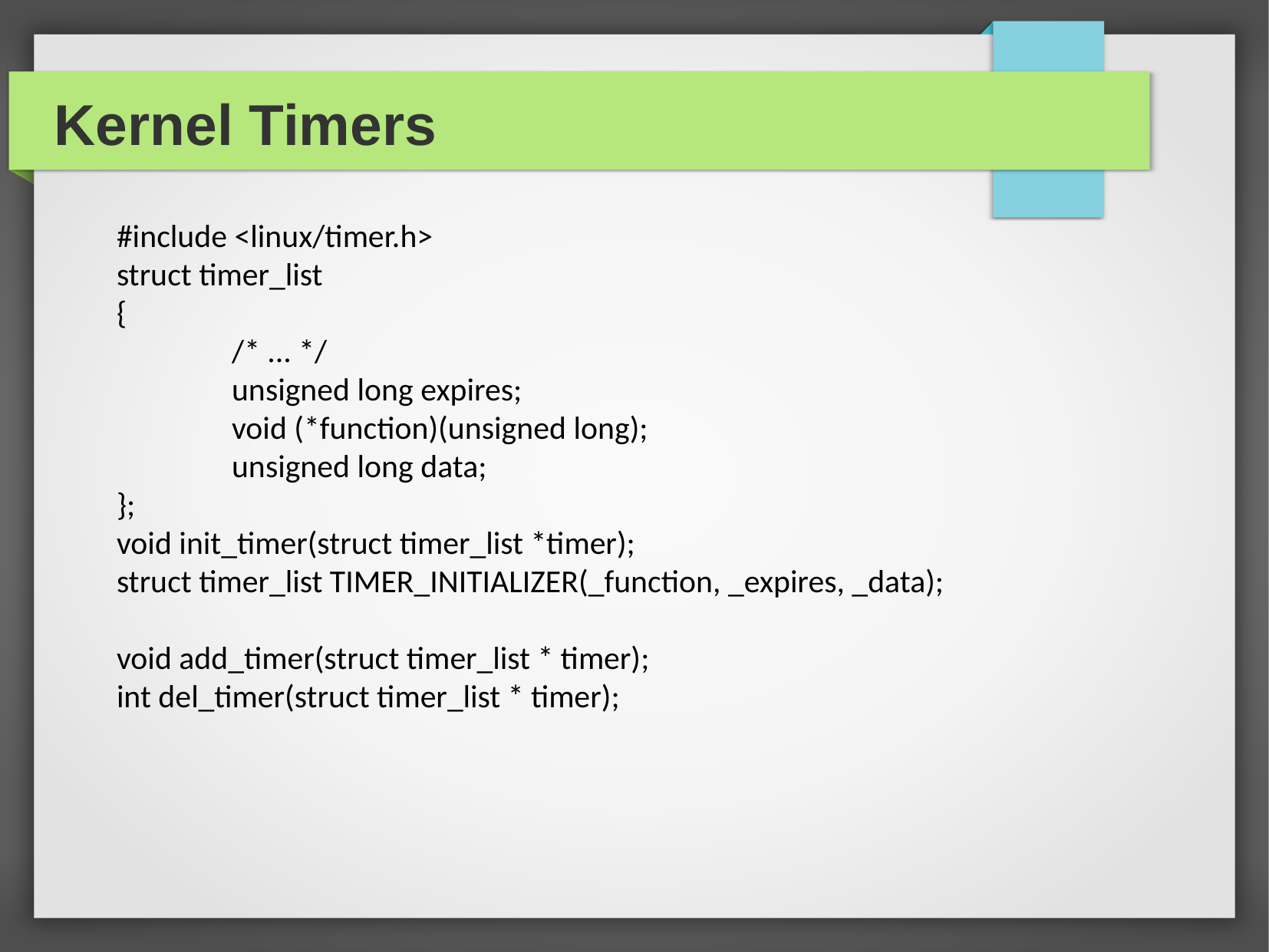

Kernel Timers
#include <linux/timer.h>
struct timer_list
{
	/* ... */
	unsigned long expires;
	void (*function)(unsigned long);
	unsigned long data;
};
void init_timer(struct timer_list *timer);
struct timer_list TIMER_INITIALIZER(_function, _expires, _data);

void add_timer(struct timer_list * timer);
int del_timer(struct timer_list * timer);